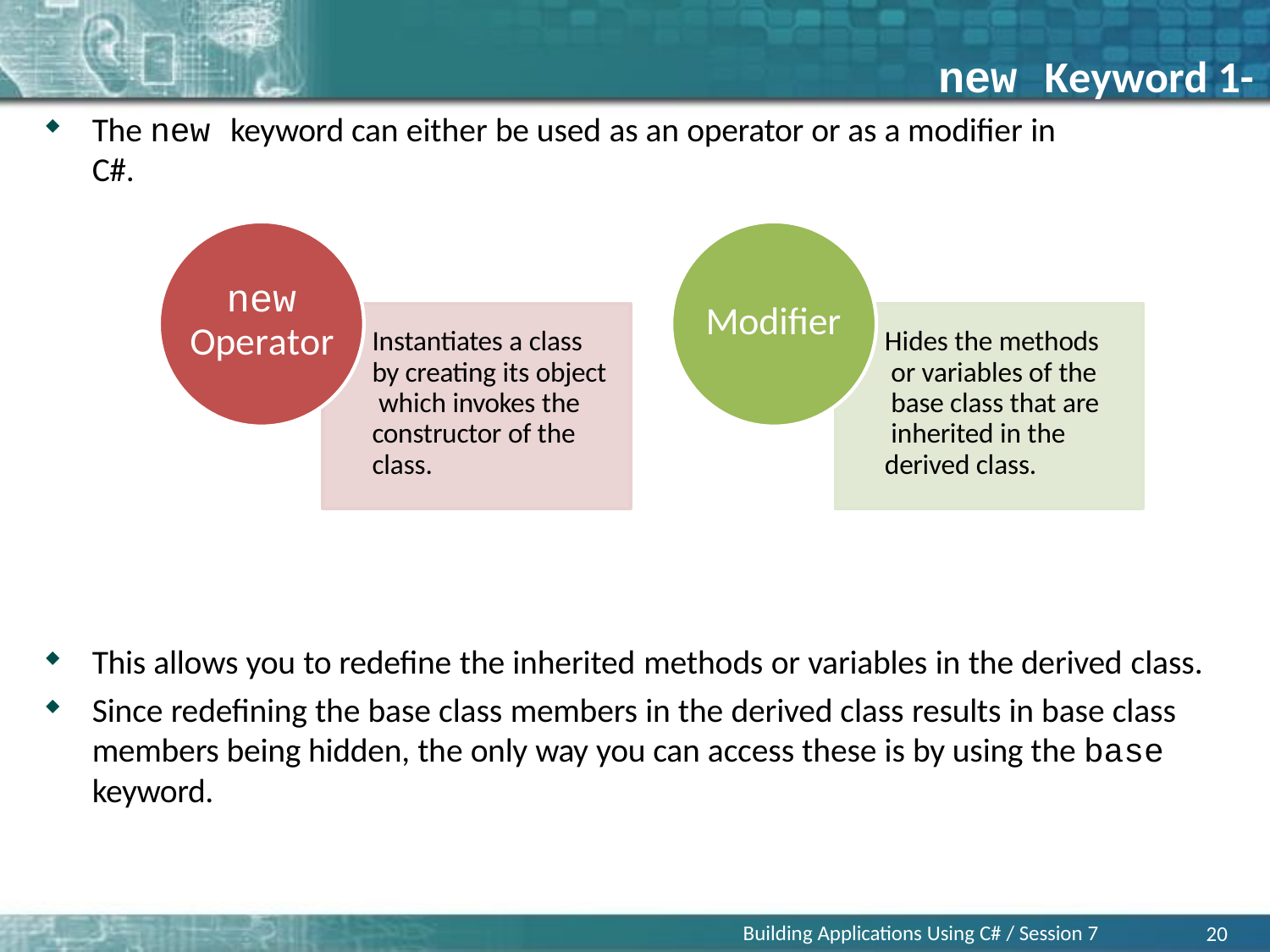

# new Keyword 1-2
The new keyword can either be used as an operator or as a modifier in C#.

new
Modifier

Operator
Instantiates a class  by creating its object  which invokes the  constructor of the  class.
Hides the methods  or variables of the  base class that are  inherited in the  derived class.
This allows you to redefine the inherited methods or variables in the derived class.
Since redefining the base class members in the derived class results in base class  members being hidden, the only way you can access these is by using the base  keyword.
Building Applications Using C# / Session 7
20